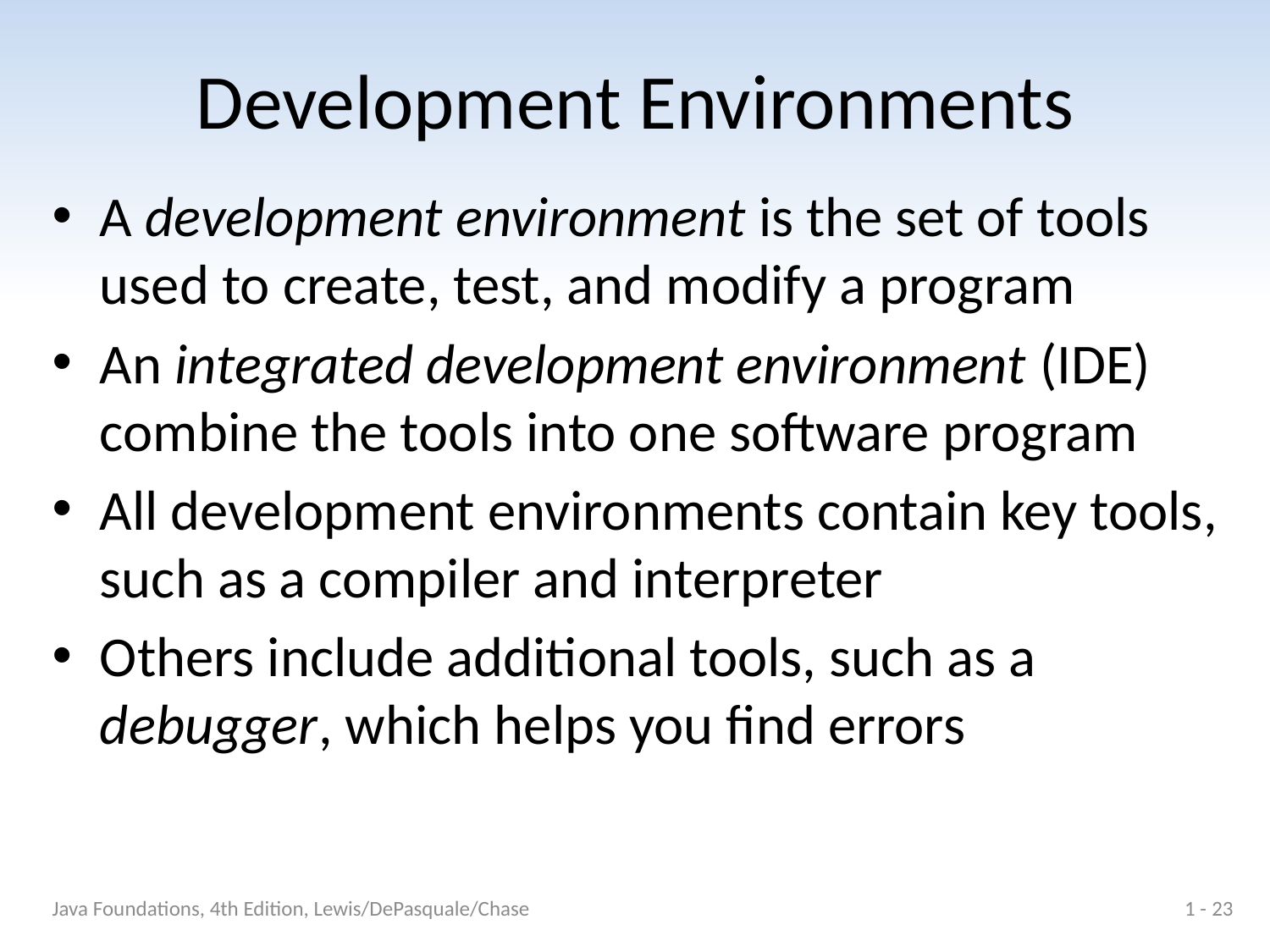

# Development Environments
A development environment is the set of tools used to create, test, and modify a program
An integrated development environment (IDE) combine the tools into one software program
All development environments contain key tools, such as a compiler and interpreter
Others include additional tools, such as a debugger, which helps you find errors
Java Foundations, 4th Edition, Lewis/DePasquale/Chase
1 - 23